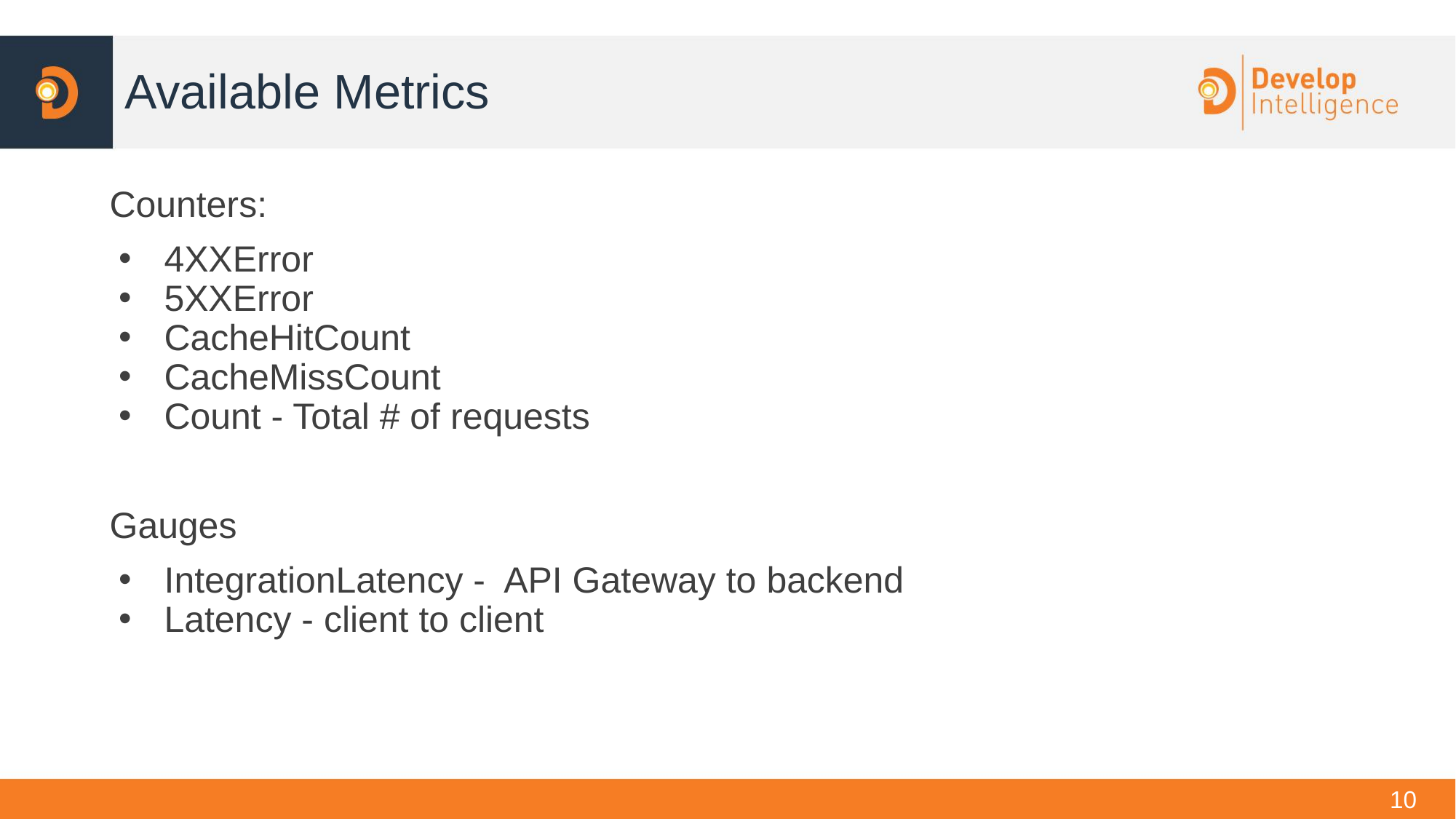

# Available Metrics
Counters:
4XXError
5XXError
CacheHitCount
CacheMissCount
Count - Total # of requests

Gauges
IntegrationLatency -  API Gateway to backend
Latency - client to client
10